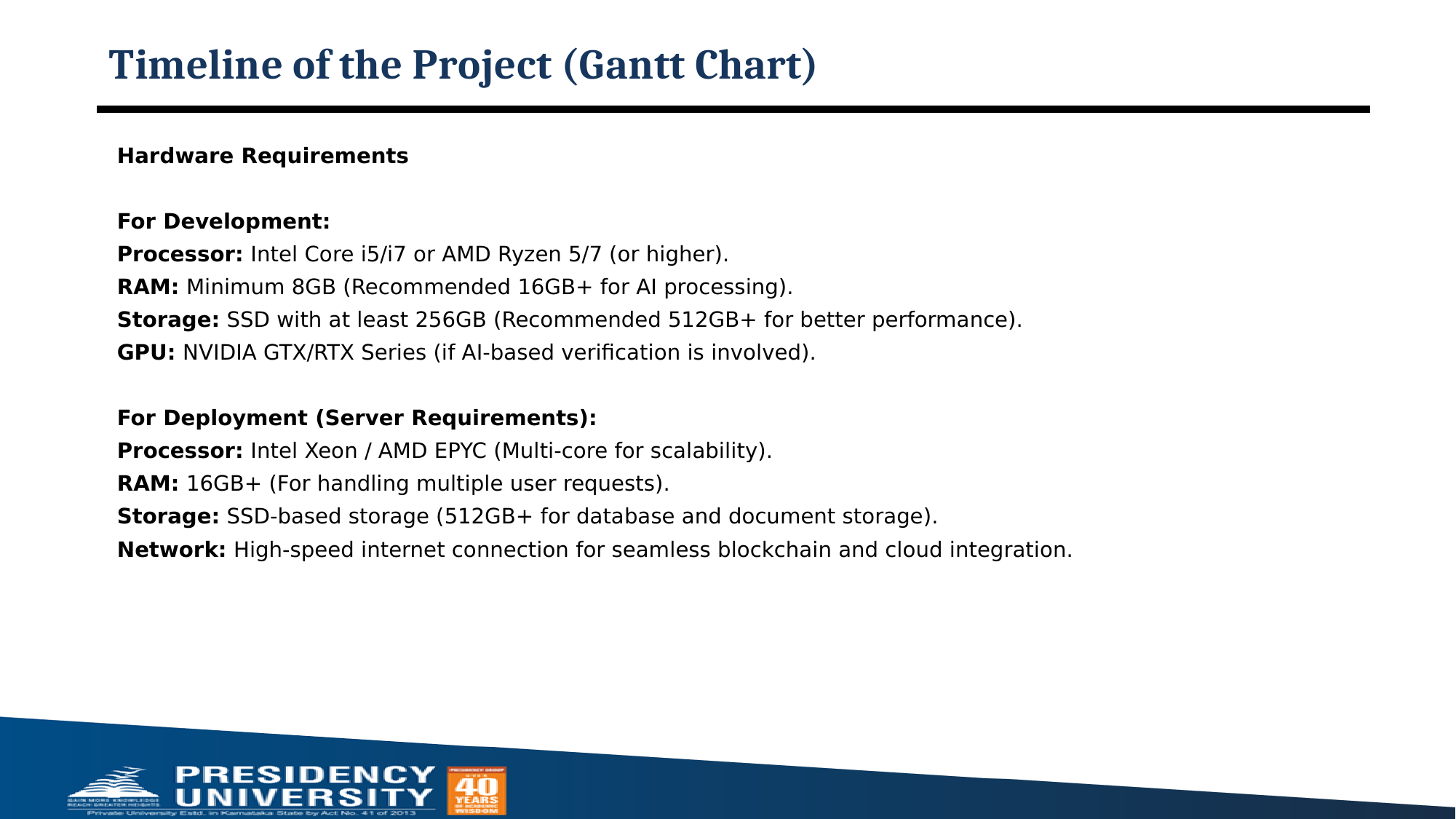

# Timeline of the Project (Gantt Chart)
Hardware Requirements

For Development:
Processor: Intel Core i5/i7 or AMD Ryzen 5/7 (or higher).
RAM: Minimum 8GB (Recommended 16GB+ for AI processing).
Storage: SSD with at least 256GB (Recommended 512GB+ for better performance).
GPU: NVIDIA GTX/RTX Series (if AI-based verification is involved).

For Deployment (Server Requirements):
Processor: Intel Xeon / AMD EPYC (Multi-core for scalability).
RAM: 16GB+ (For handling multiple user requests).
Storage: SSD-based storage (512GB+ for database and document storage).
Network: High-speed internet connection for seamless blockchain and cloud integration.